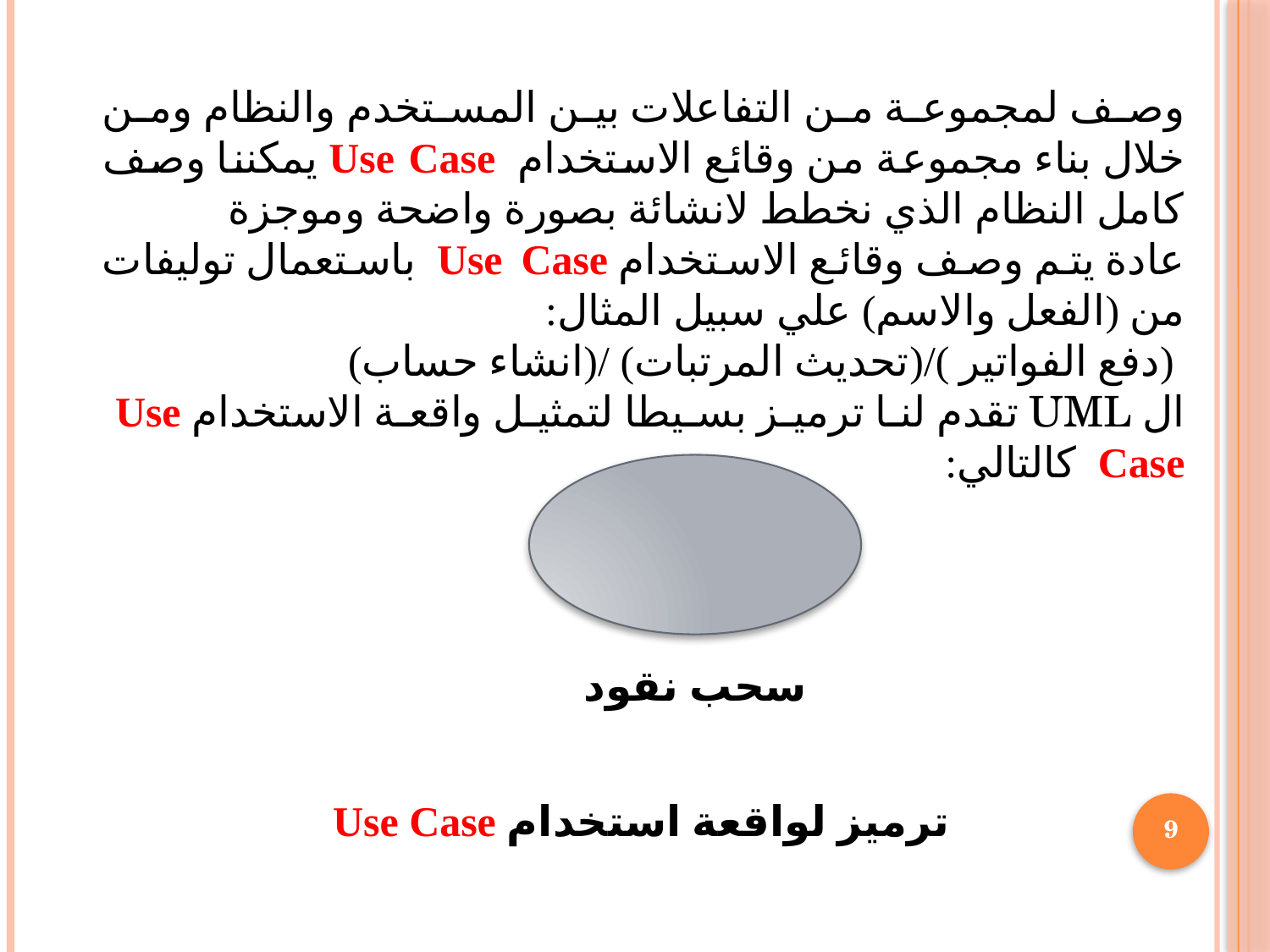

وصف لمجموعة من التفاعلات بين المستخدم والنظام ومن خلال بناء مجموعة من وقائع الاستخدام  Use Case يمكننا وصف كامل النظام الذي نخطط لانشائة بصورة واضحة وموجزة
عادة يتم وصف وقائع الاستخدام Use Case  باستعمال توليفات من (الفعل والاسم) علي سبيل المثال:
 (دفع الفواتير )/(تحديث المرتبات) /(انشاء حساب)
ال UML تقدم لنا ترميز بسيطا لتمثيل واقعة الاستخدام Use Case  كالتالي:

سحب نقود
ترميز لواقعة استخدام Use Case
9